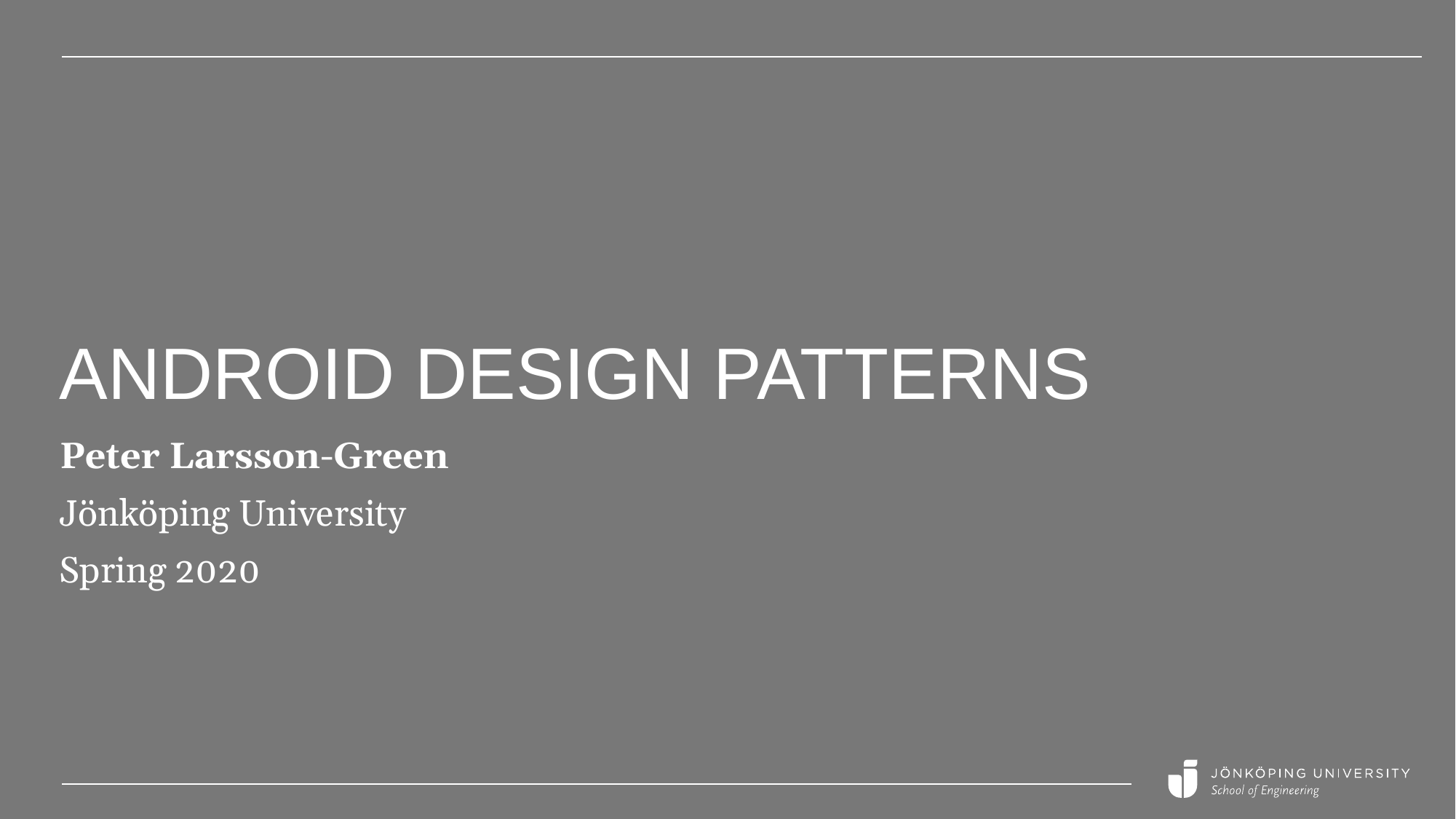

# Android Design Patterns
Peter Larsson-Green
Jönköping University
Spring 2020